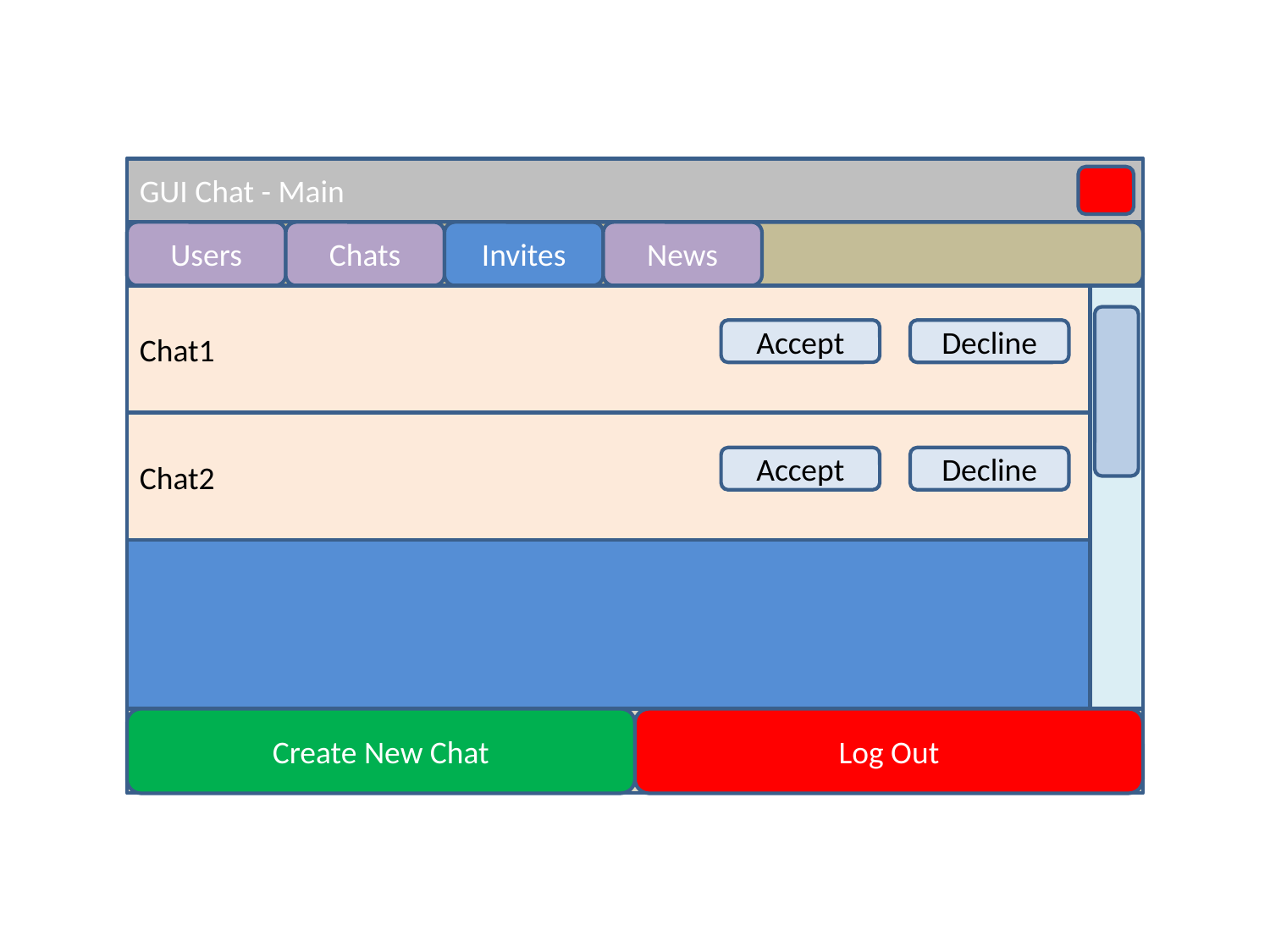

GUI Chat - Main

Users
Chats
Invites
News
Chat1

Accept
Decline
Chat2
Accept
Decline
Create New Chat
Log Out